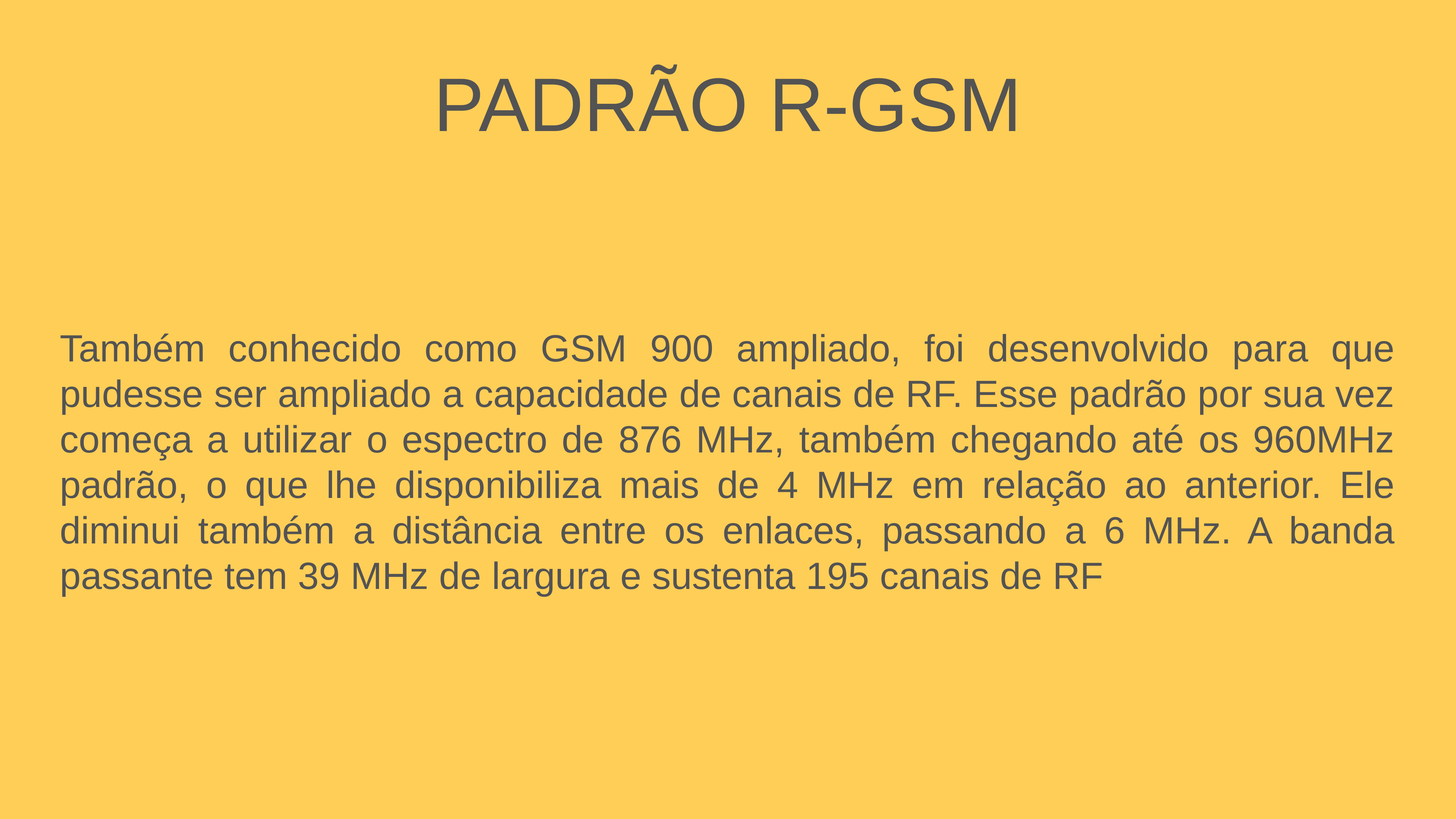

Padrão r-GSM
Também conhecido como GSM 900 ampliado, foi desenvolvido para que pudesse ser ampliado a capacidade de canais de RF. Esse padrão por sua vez começa a utilizar o espectro de 876 MHz, também chegando até os 960MHz padrão, o que lhe disponibiliza mais de 4 MHz em relação ao anterior. Ele diminui também a distância entre os enlaces, passando a 6 MHz. A banda passante tem 39 MHz de largura e sustenta 195 canais de RF